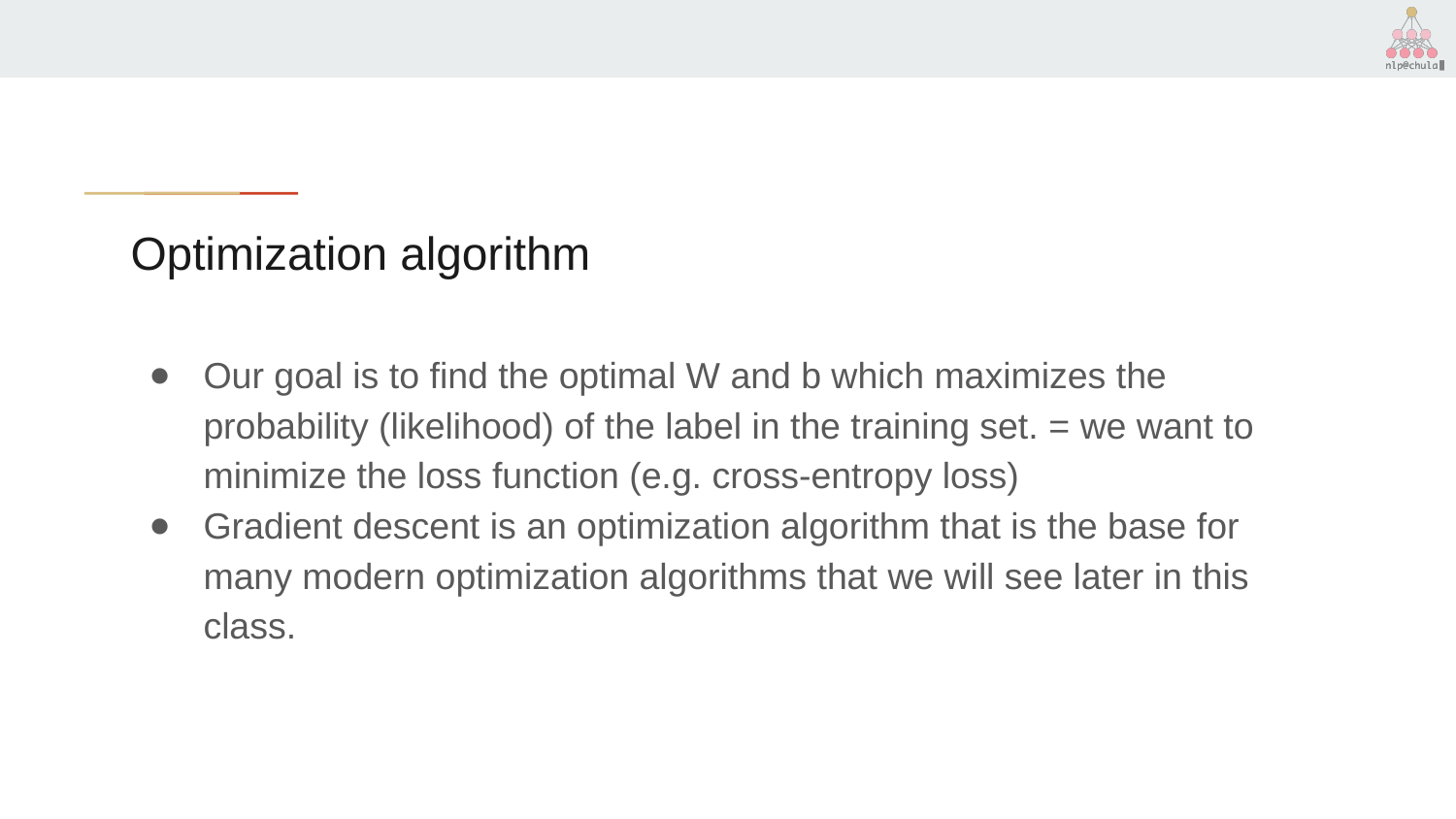

# Optimization algorithm
Our goal is to find the optimal W and b which maximizes the probability (likelihood) of the label in the training set. = we want to minimize the loss function (e.g. cross-entropy loss)
Gradient descent is an optimization algorithm that is the base for many modern optimization algorithms that we will see later in this class.